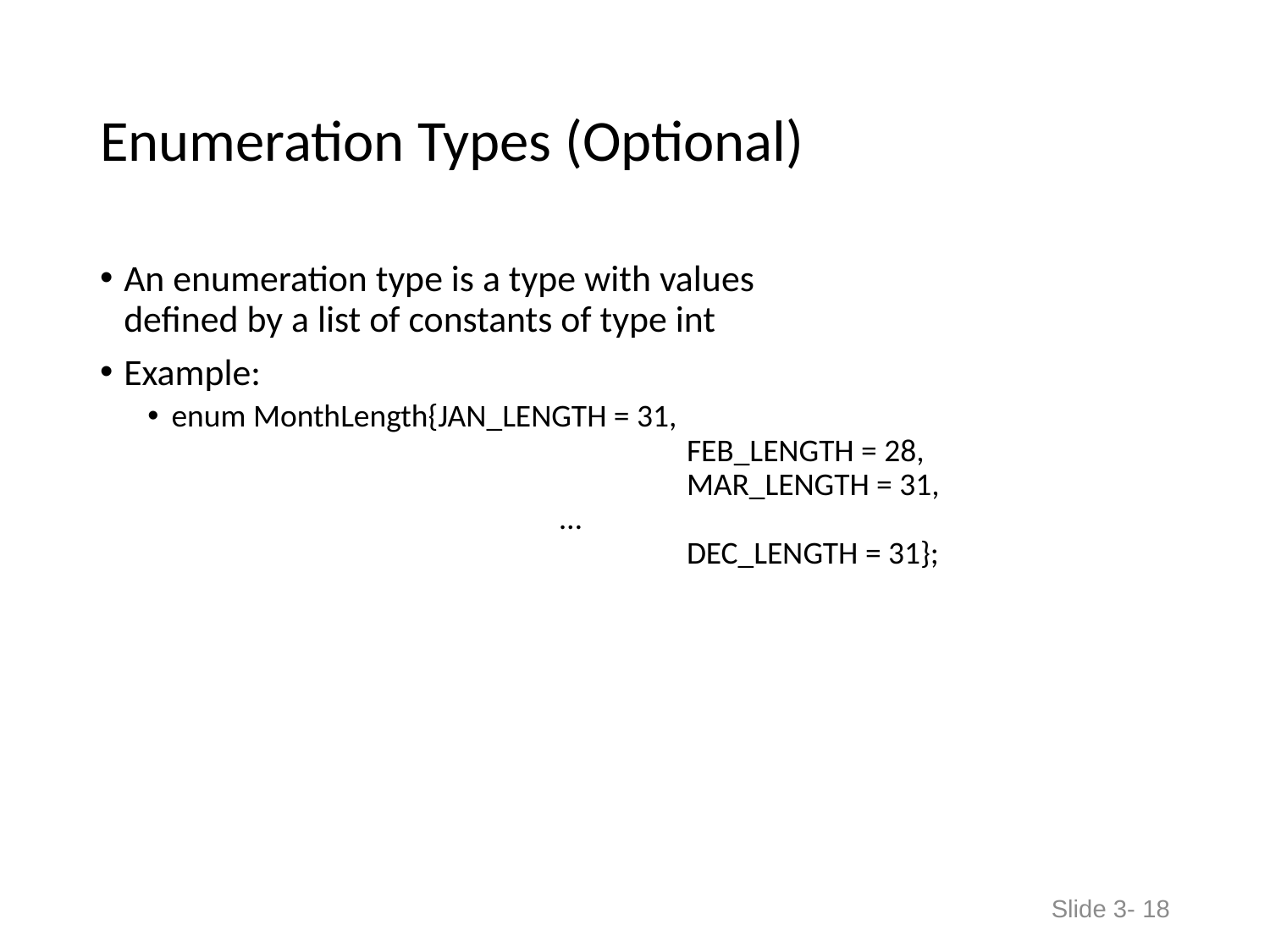

# Enumeration Types (Optional)
An enumeration type is a type with values
defined by a list of constants of type int
Example:
enum MonthLength{JAN_LENGTH = 31,
 				 FEB_LENGTH = 28,
 				 MAR_LENGTH = 31,
  			 …
 				 DEC_LENGTH = 31};
Slide 3- 18